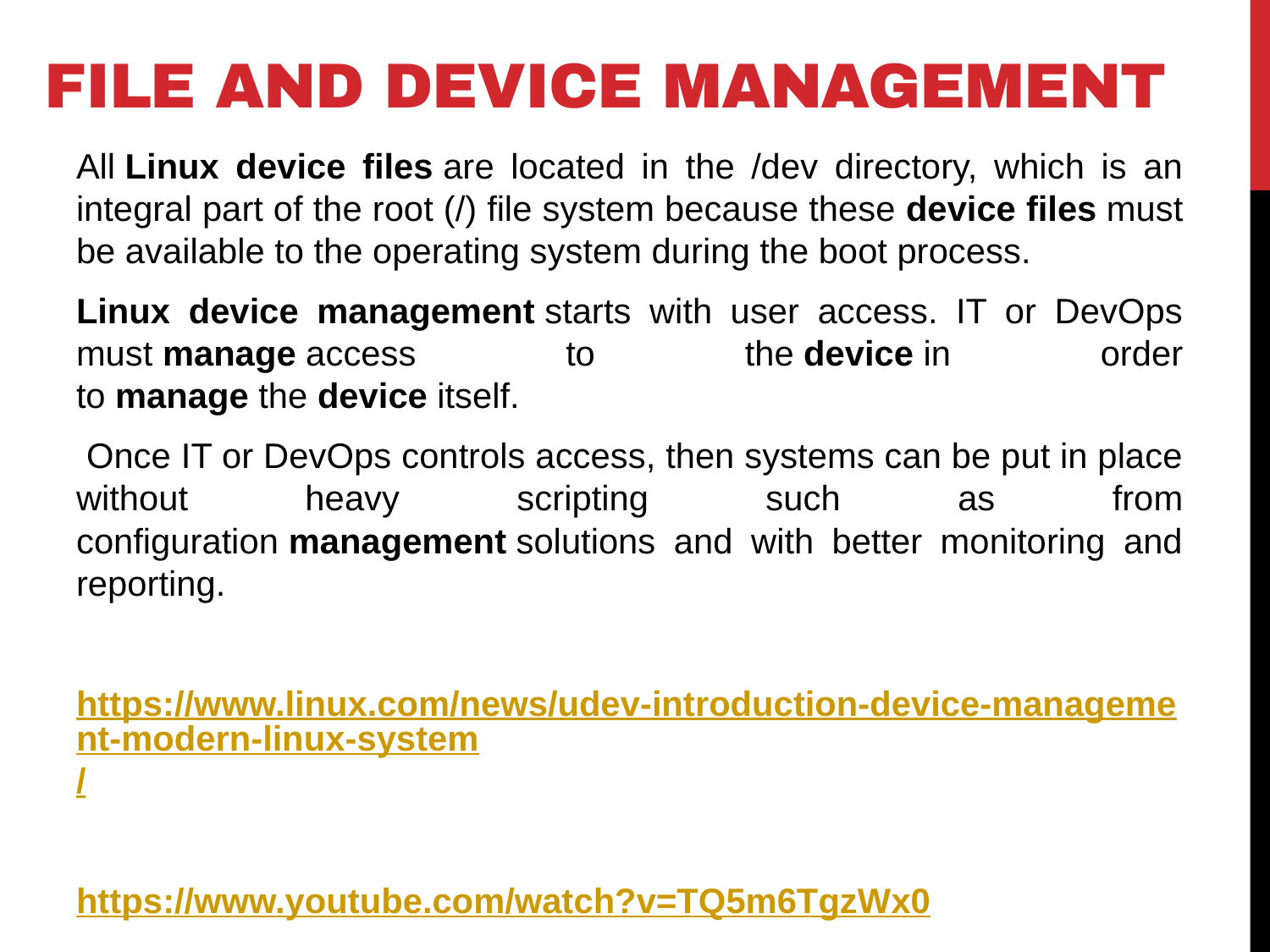

# File and Device Management
All Linux device files are located in the /dev directory, which is an integral part of the root (/) file system because these device files must be available to the operating system during the boot process.
Linux device management starts with user access. IT or DevOps must manage access to the device in order to manage the device itself.
 Once IT or DevOps controls access, then systems can be put in place without heavy scripting such as from configuration management solutions and with better monitoring and reporting.

https://www.linux.com/news/udev-introduction-device-management-modern-linux-system/

https://www.youtube.com/watch?v=TQ5m6TgzWx0